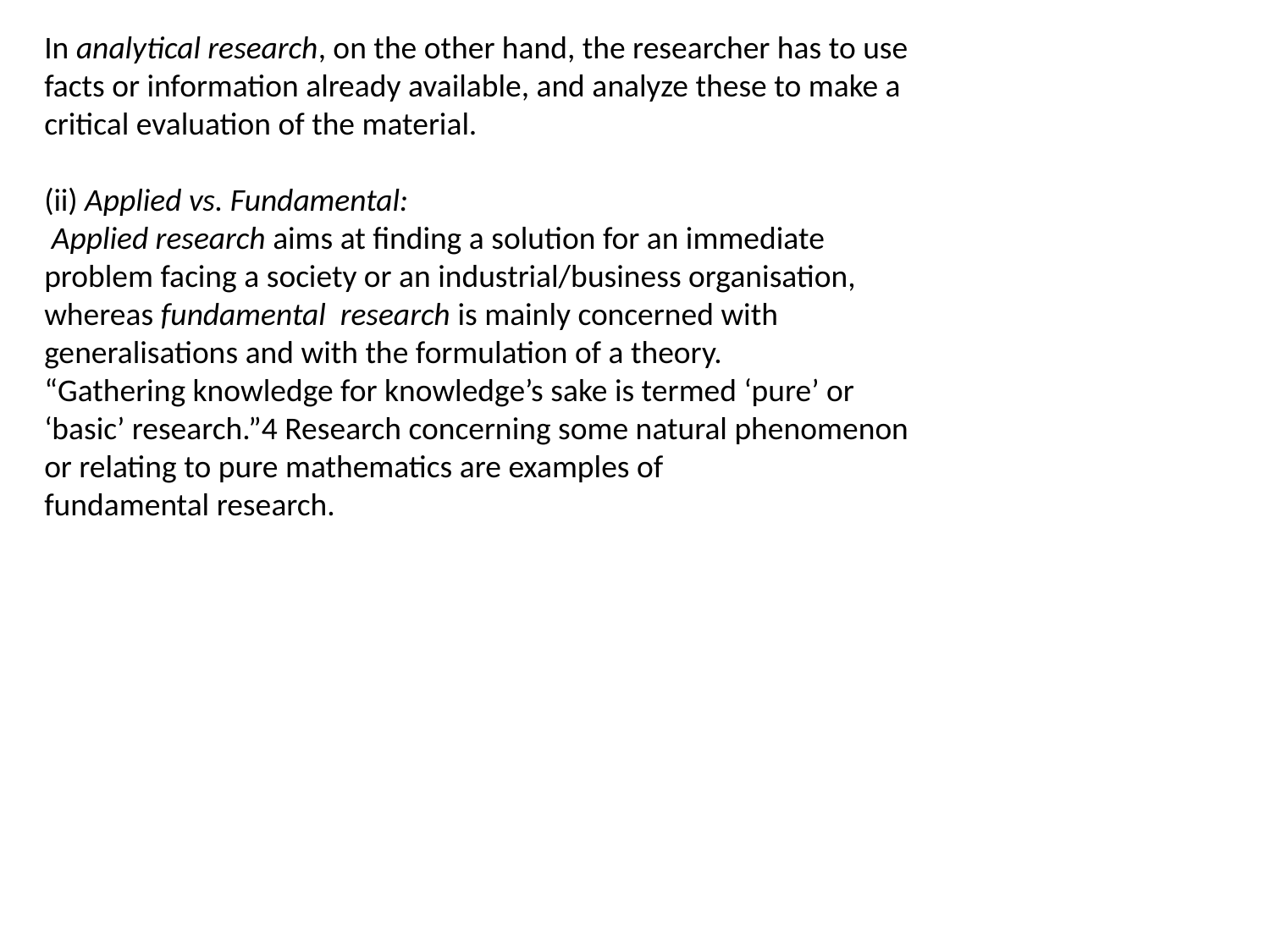

In analytical research, on the other hand, the researcher has to use facts or information already available, and analyze these to make a critical evaluation of the material.

(ii) Applied vs. Fundamental:
 Applied research aims at finding a solution for an immediate problem facing a society or an industrial/business organisation, whereas fundamental  research is mainly concerned with generalisations and with the formulation of a theory.
“Gathering knowledge for knowledge’s sake is termed ‘pure’ or ‘basic’ research.”4 Research concerning some natural phenomenon or relating to pure mathematics are examples of
fundamental research.